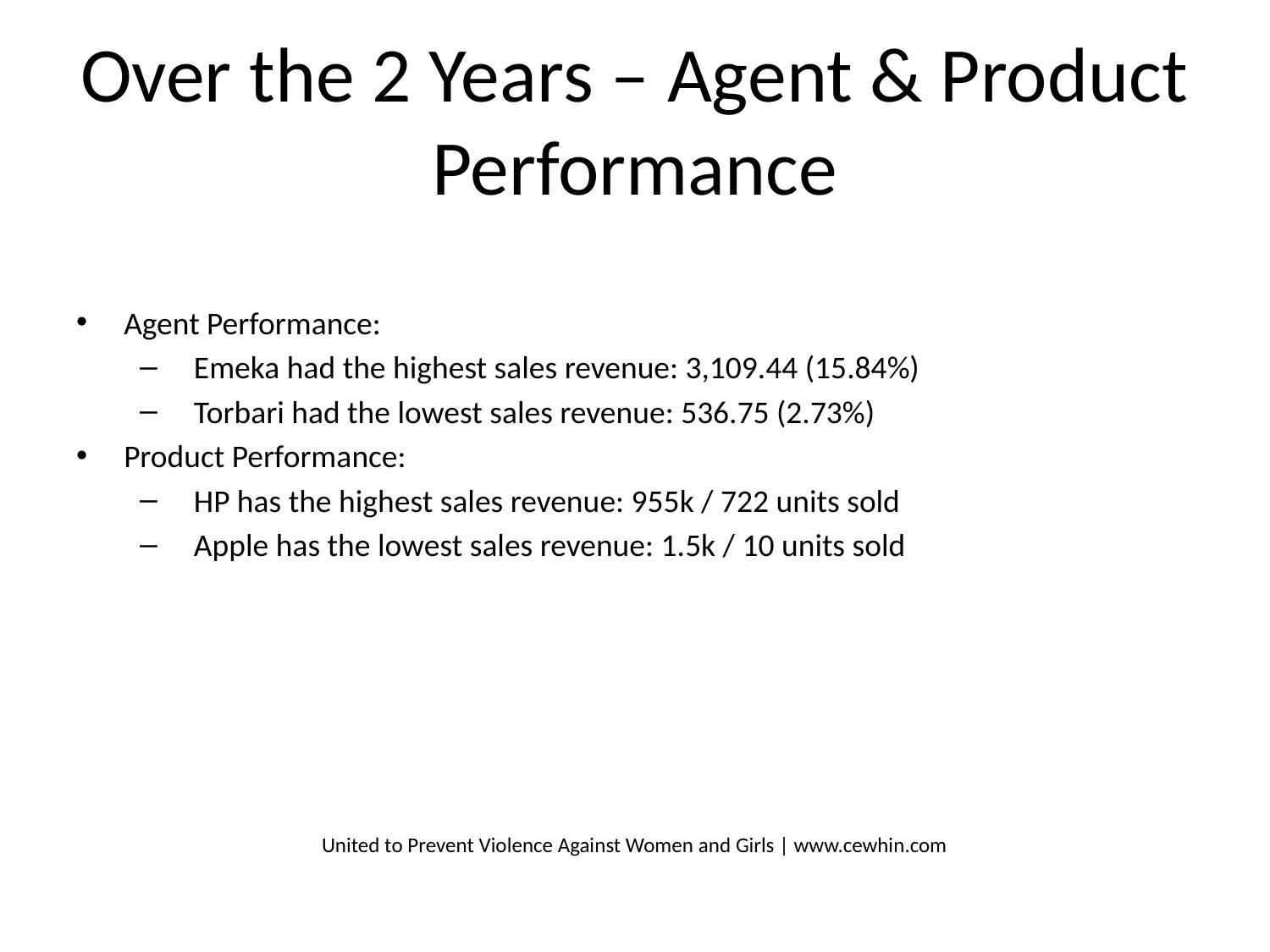

# Over the 2 Years – Agent & Product Performance

Agent Performance:
  Emeka had the highest sales revenue: 3,109.44 (15.84%)
  Torbari had the lowest sales revenue: 536.75 (2.73%)
Product Performance:
  HP has the highest sales revenue: 955k / 722 units sold
  Apple has the lowest sales revenue: 1.5k / 10 units sold
United to Prevent Violence Against Women and Girls | www.cewhin.com